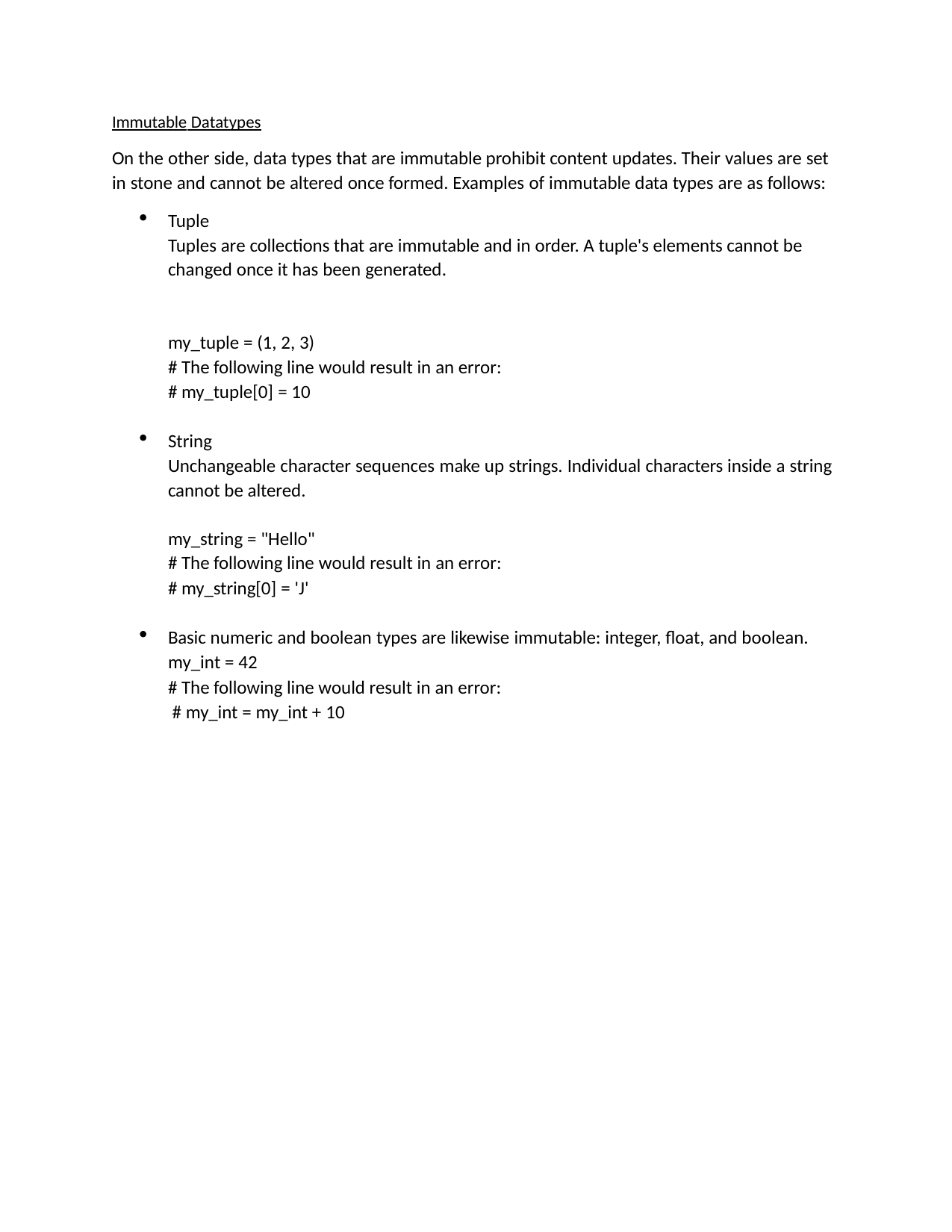

Immutable Datatypes
On the other side, data types that are immutable prohibit content updates. Their values are set  in stone and cannot be altered once formed. Examples of immutable data types are as follows:
Tuple
Tuples are collections that are immutable and in order. A tuple's elements cannot be  changed once it has been generated.

my_tuple = (1, 2, 3)
# The following line would result in an error:
# my_tuple[0] = 10

String
Unchangeable character sequences make up strings. Individual characters inside a string  cannot be altered.

my_string = "Hello"
# The following line would result in an error:
# my_string[0] = 'J'

Basic numeric and boolean types are likewise immutable: integer, float, and boolean.  my_int = 42
# The following line would result in an error:  # my_int = my_int + 10